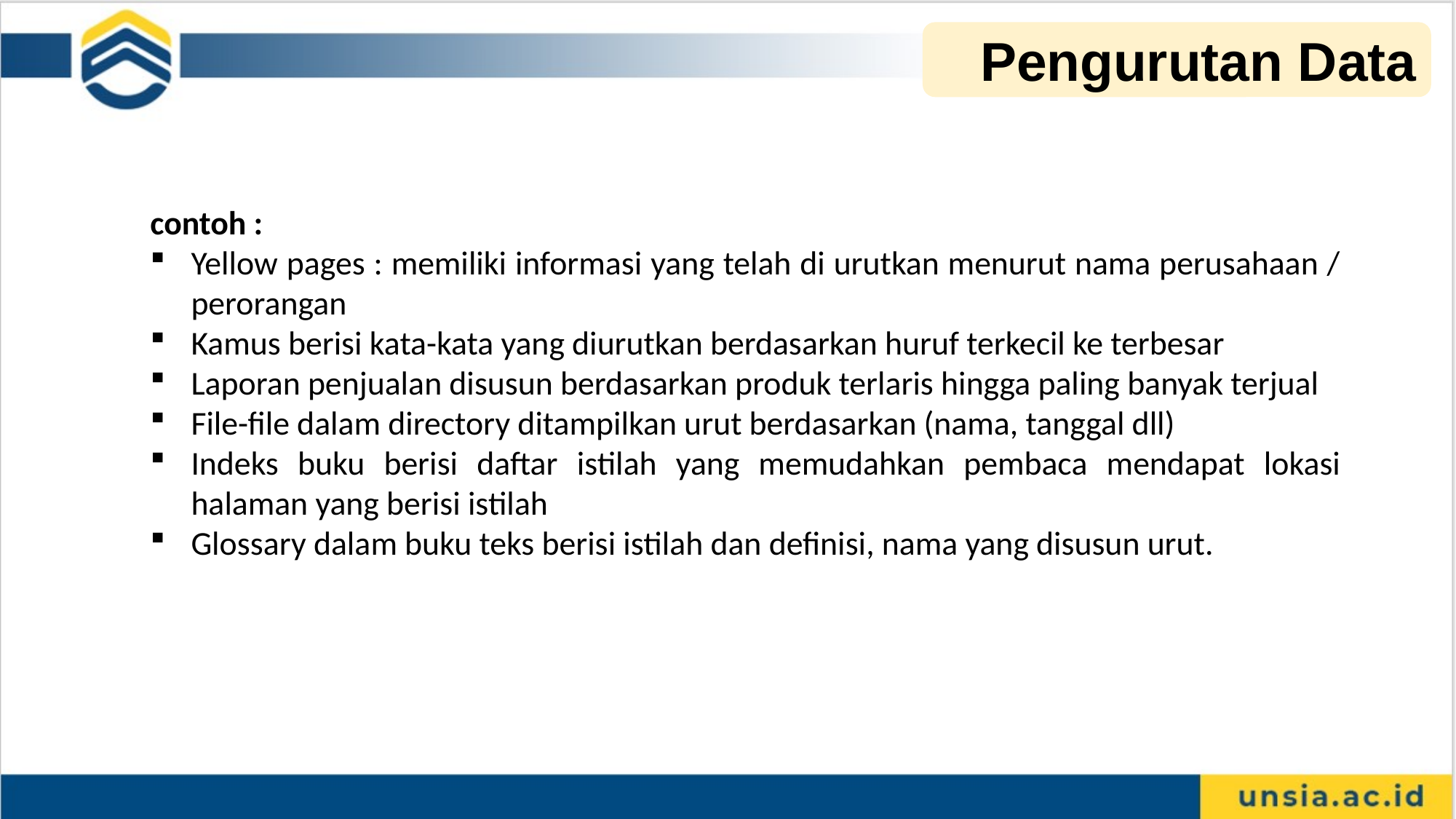

Pengurutan Data
contoh :
Yellow pages : memiliki informasi yang telah di urutkan menurut nama perusahaan / perorangan
Kamus berisi kata-kata yang diurutkan berdasarkan huruf terkecil ke terbesar
Laporan penjualan disusun berdasarkan produk terlaris hingga paling banyak terjual
File-file dalam directory ditampilkan urut berdasarkan (nama, tanggal dll)
Indeks buku berisi daftar istilah yang memudahkan pembaca mendapat lokasi halaman yang berisi istilah
Glossary dalam buku teks berisi istilah dan definisi, nama yang disusun urut.